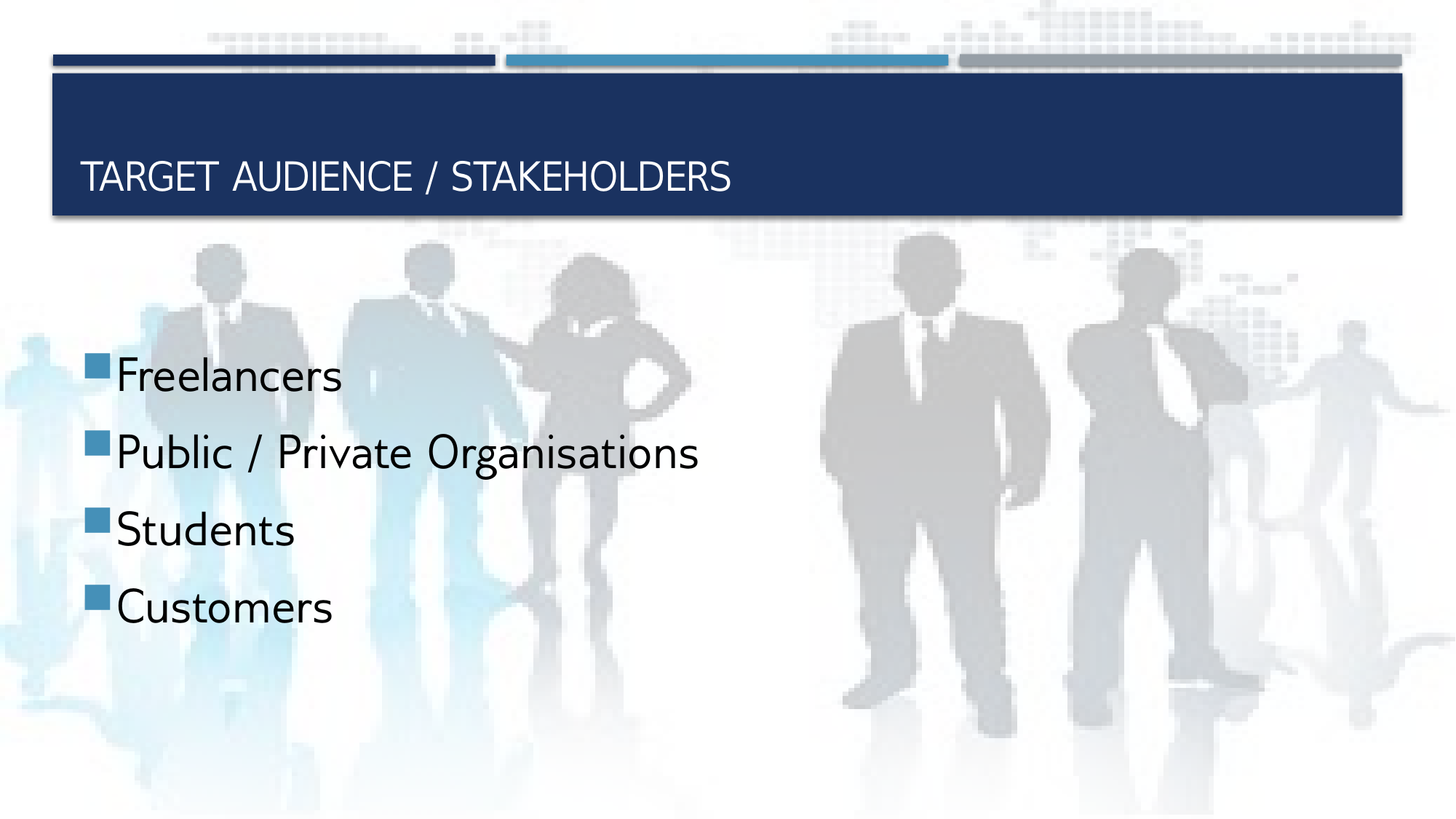

# Target audience / Stakeholders

Freelancers
Public / Private Organisations
Students
Customers